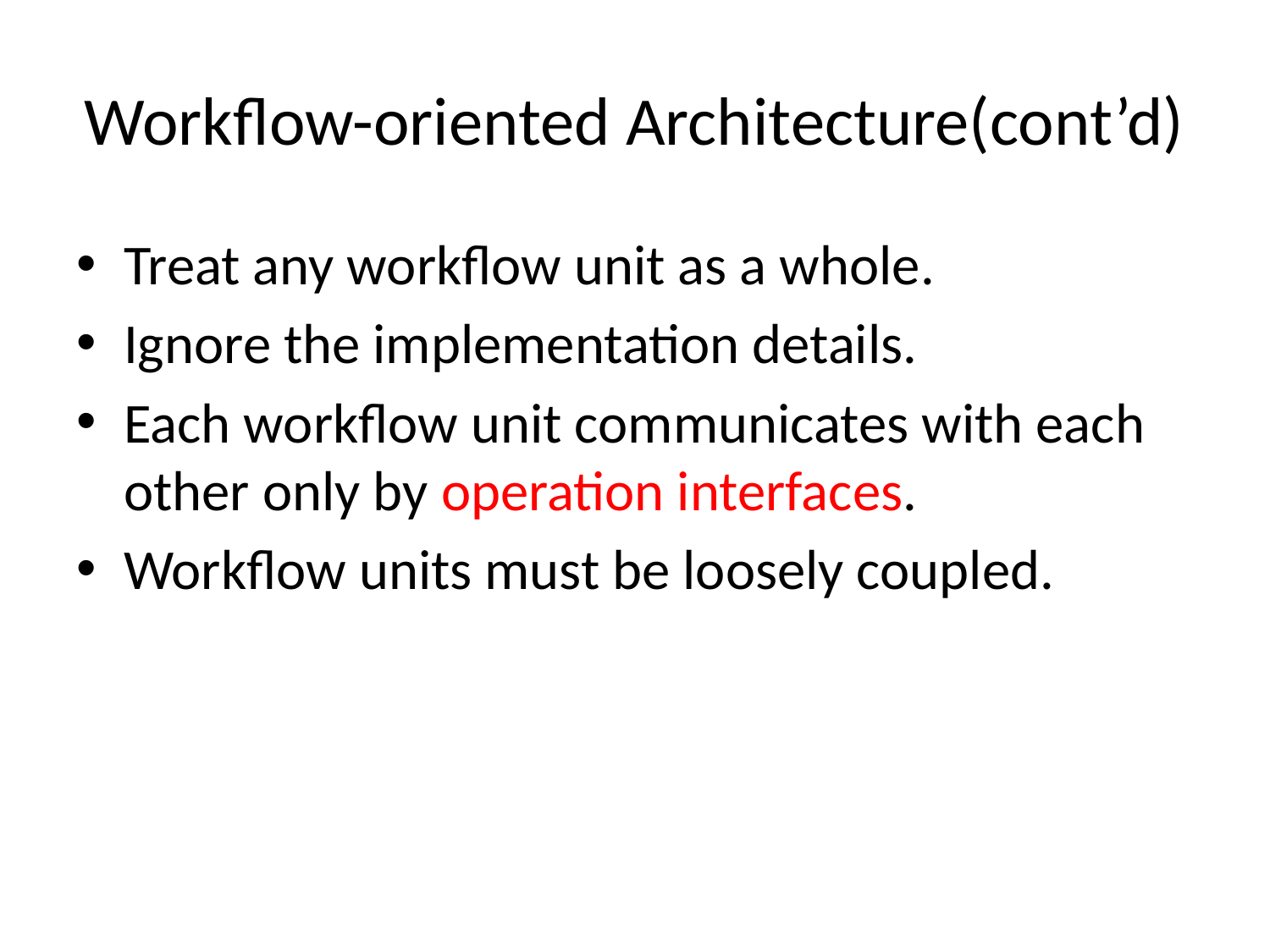

# Workflow-oriented Architecture(cont’d)
Treat any workflow unit as a whole.
Ignore the implementation details.
Each workflow unit communicates with each other only by operation interfaces.
Workflow units must be loosely coupled.